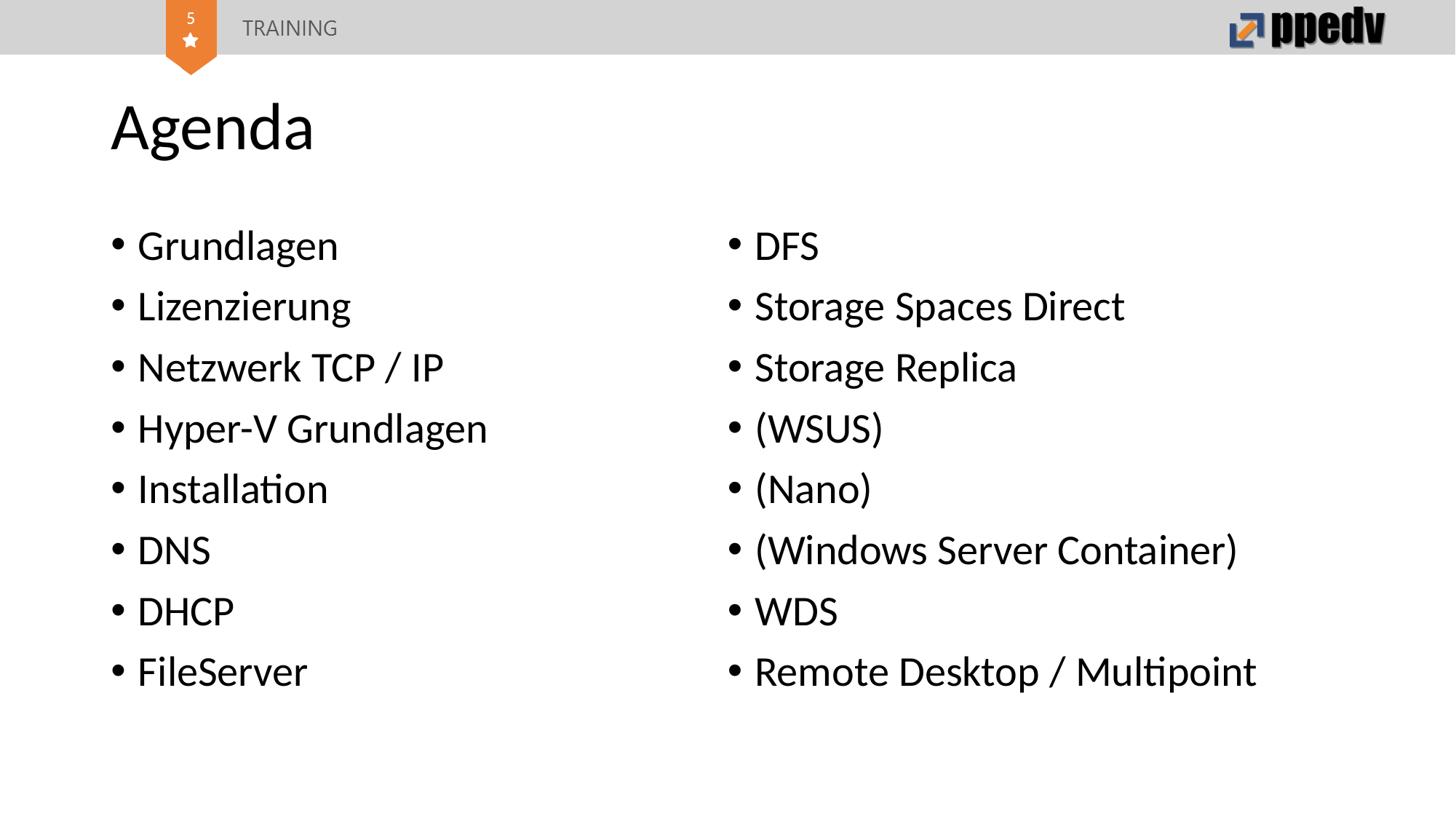

# Agenda
Grundlagen
Lizenzierung
Netzwerk TCP / IP
Hyper-V Grundlagen
Installation
DNS
DHCP
FileServer
DFS
Storage Spaces Direct
Storage Replica
(WSUS)
(Nano)
(Windows Server Container)
WDS
Remote Desktop / Multipoint